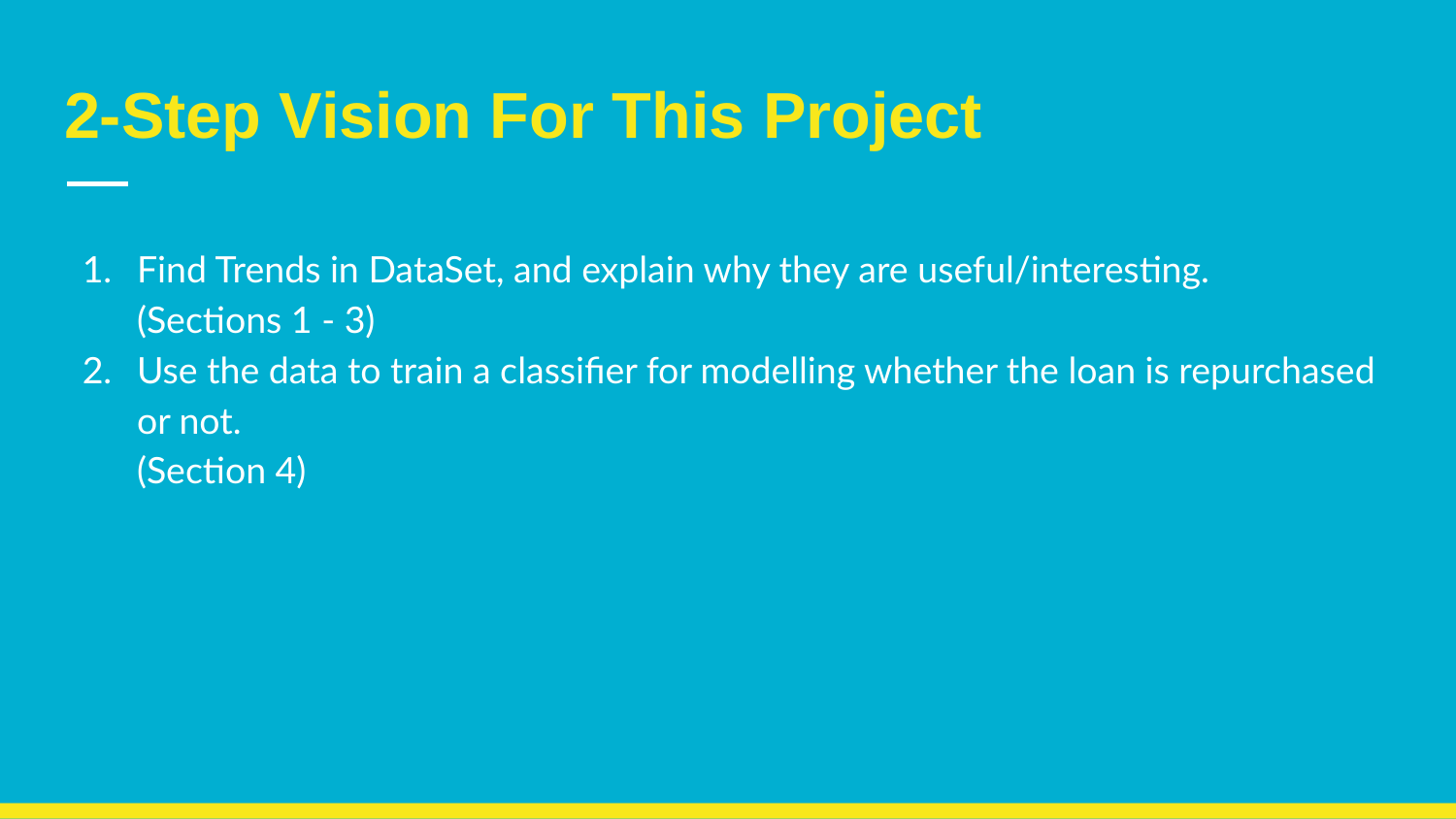

# 2-Step Vision For This Project
Find Trends in DataSet, and explain why they are useful/interesting.
(Sections 1 - 3)
Use the data to train a classifier for modelling whether the loan is repurchased or not.
(Section 4)